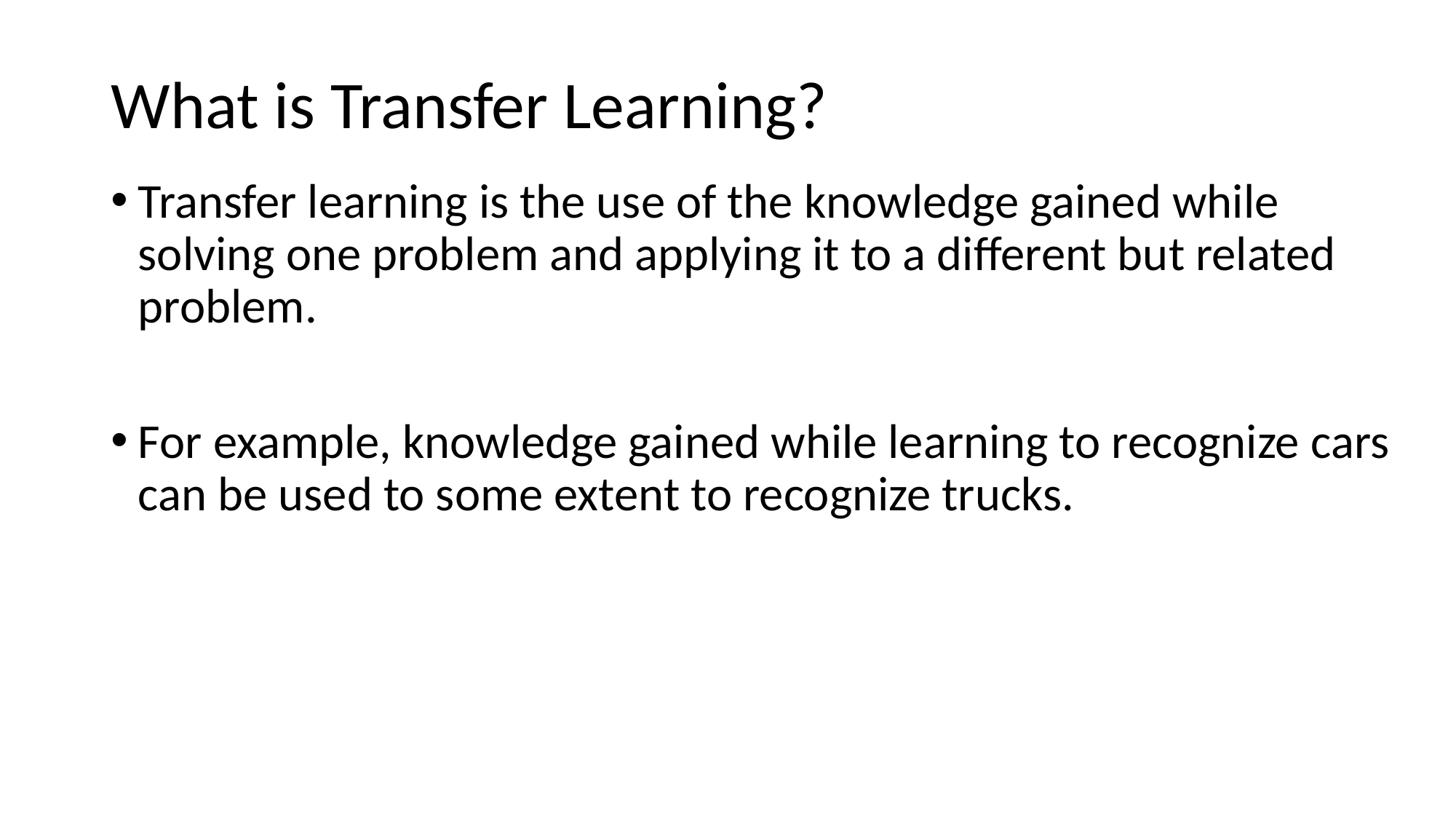

# What is Transfer Learning?
Transfer learning is the use of the knowledge gained while solving one problem and applying it to a different but related problem.

For example, knowledge gained while learning to recognize cars can be used to some extent to recognize trucks.